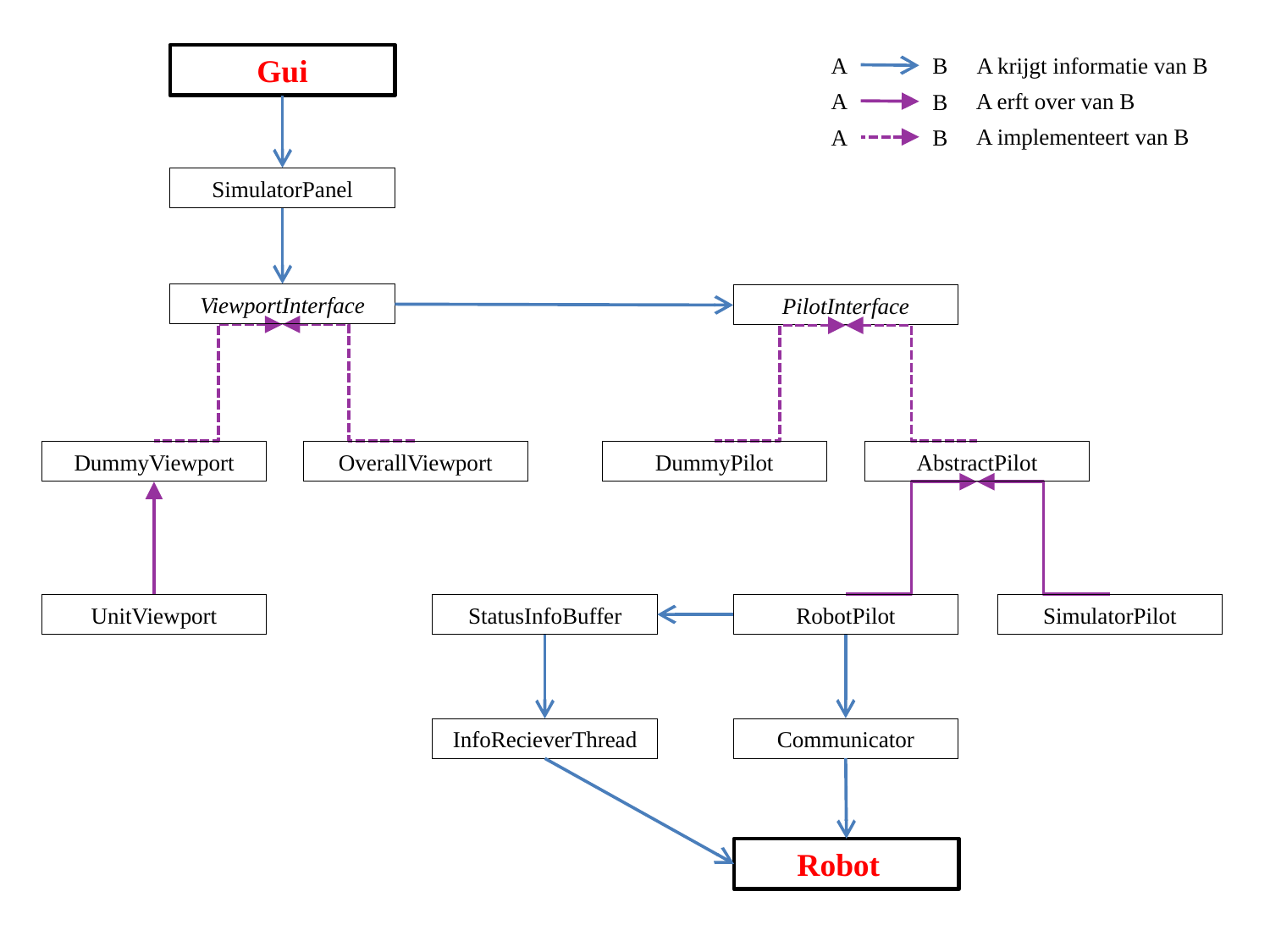

Gui
SimulatorPanel
ViewportInterface
PilotInterface
DummyViewport
OverallViewport
UnitViewport
DummyPilot
AbstractPilot
RobotPilot
SimulatorPilot
StatusInfoBuffer
InfoRecieverThread
Communicator
Robot
A
A krijgt informatie van B
B
A
A erft over van B
B
A implementeert van B
A
B